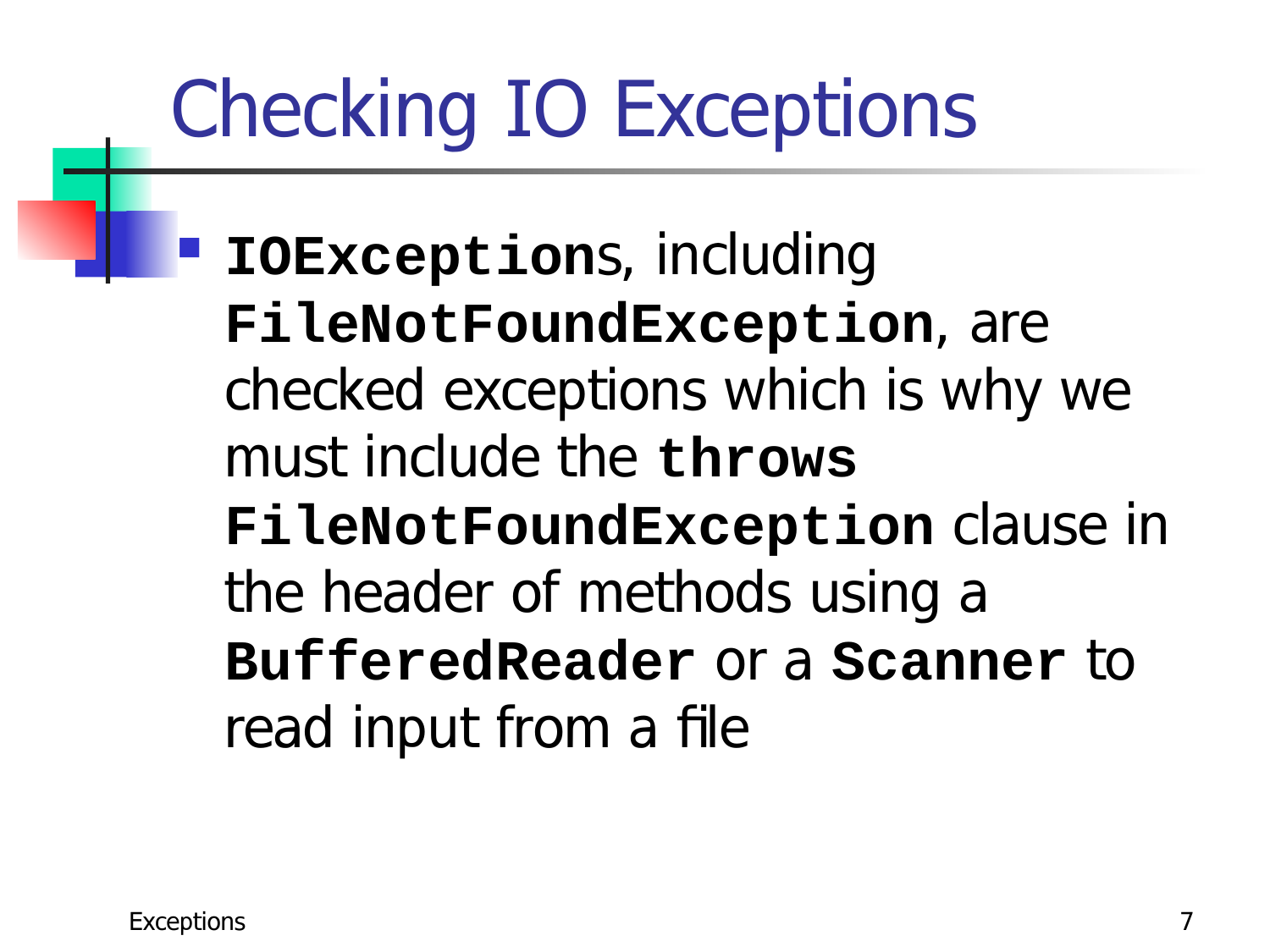

# Checking IO Exceptions
IOExceptions, including FileNotFoundException, are checked exceptions which is why we must include the throws FileNotFoundException clause in the header of methods using a BufferedReader or a Scanner to read input from a file
Exceptions
7